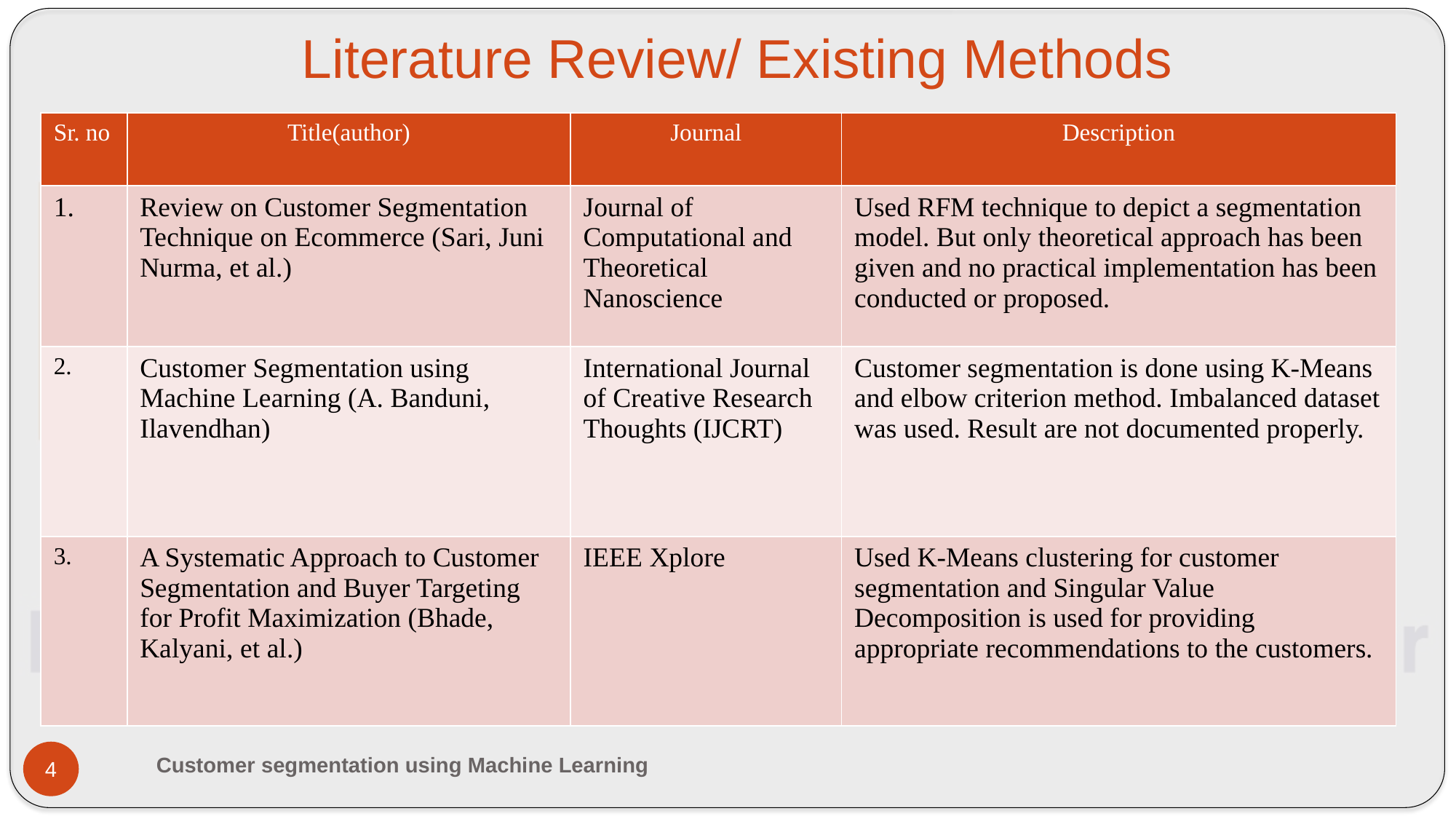

# Literature Review/ Existing Methods
| Sr. no | Title(author) | Journal | Description |
| --- | --- | --- | --- |
| 1. | Review on Customer Segmentation Technique on Ecommerce (Sari, Juni Nurma, et al.) | Journal of Computational and Theoretical Nanoscience | Used RFM technique to depict a segmentation model. But only theoretical approach has been given and no practical implementation has been conducted or proposed. |
| 2. | Customer Segmentation using Machine Learning (A. Banduni, Ilavendhan) | International Journal of Creative Research Thoughts (IJCRT) | Customer segmentation is done using K-Means and elbow criterion method. Imbalanced dataset was used. Result are not documented properly. |
| 3. | A Systematic Approach to Customer Segmentation and Buyer Targeting for Profit Maximization (Bhade, Kalyani, et al.) | IEEE Xplore | Used K-Means clustering for customer segmentation and Singular Value Decomposition is used for providing appropriate recommendations to the customers. |
Customer segmentation using Machine Learning
4